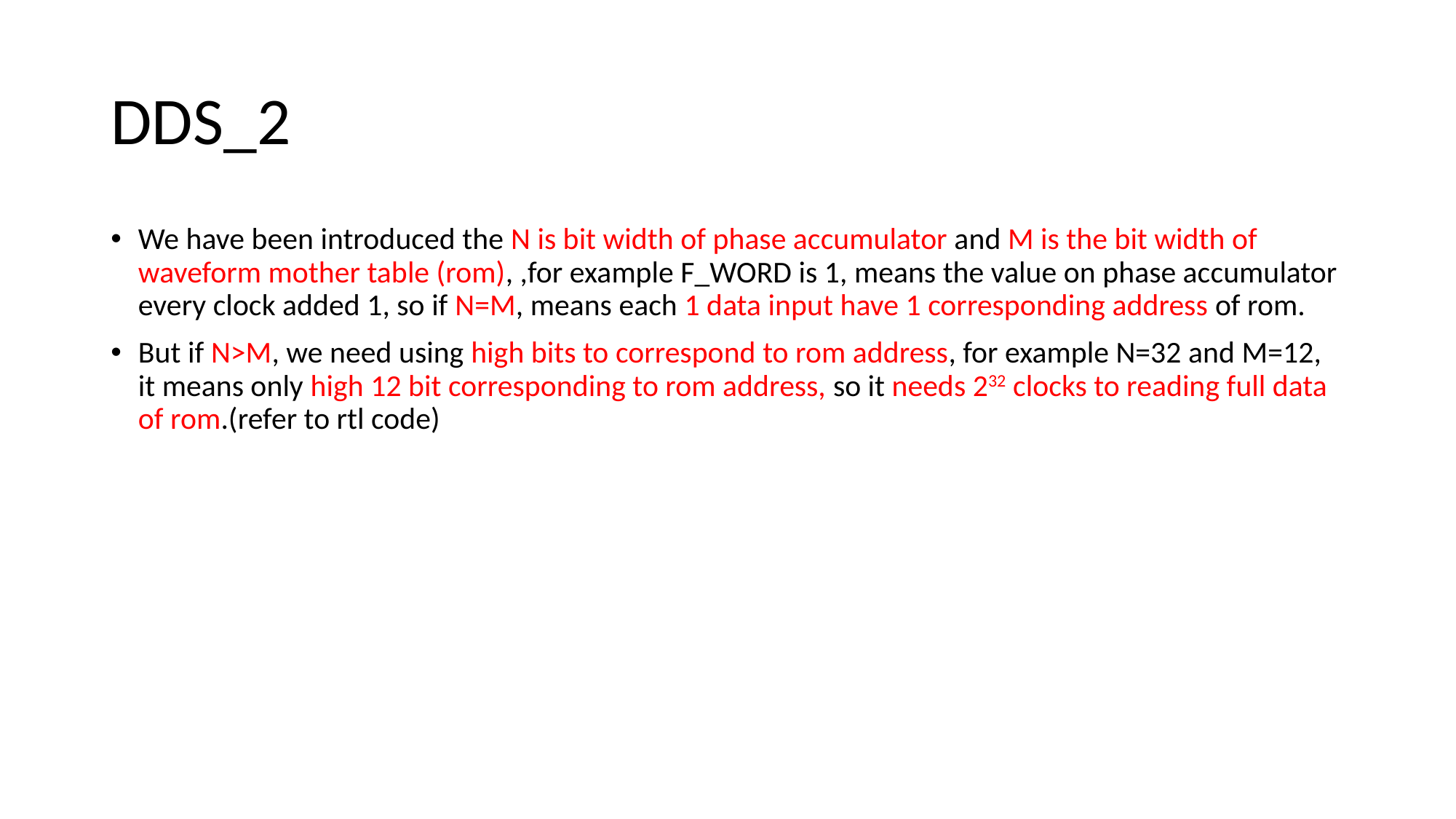

# DDS_2
We have been introduced the N is bit width of phase accumulator and M is the bit width of waveform mother table (rom), ,for example F_WORD is 1, means the value on phase accumulator every clock added 1, so if N=M, means each 1 data input have 1 corresponding address of rom.
But if N>M, we need using high bits to correspond to rom address, for example N=32 and M=12, it means only high 12 bit corresponding to rom address, so it needs 232 clocks to reading full data of rom.(refer to rtl code)